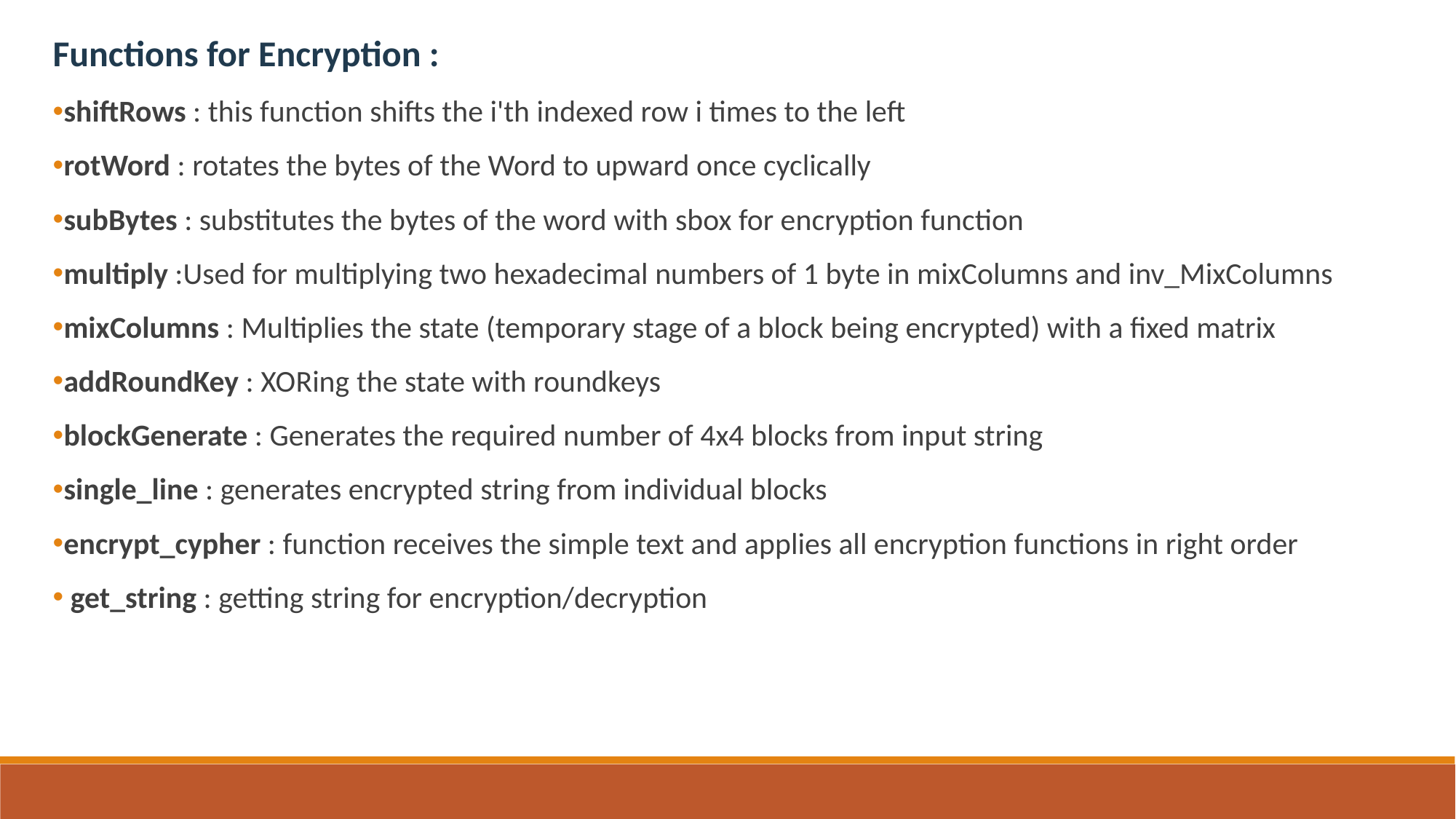

Functions for Encryption :
shiftRows : this function shifts the i'th indexed row i times to the left
rotWord : rotates the bytes of the Word to upward once cyclically
subBytes : substitutes the bytes of the word with sbox for encryption function
multiply :Used for multiplying two hexadecimal numbers of 1 byte in mixColumns and inv_MixColumns
mixColumns : Multiplies the state (temporary stage of a block being encrypted) with a fixed matrix
addRoundKey : XORing the state with roundkeys
blockGenerate : Generates the required number of 4x4 blocks from input string
single_line : generates encrypted string from individual blocks
encrypt_cypher : function receives the simple text and applies all encryption functions in right order
 get_string : getting string for encryption/decryption